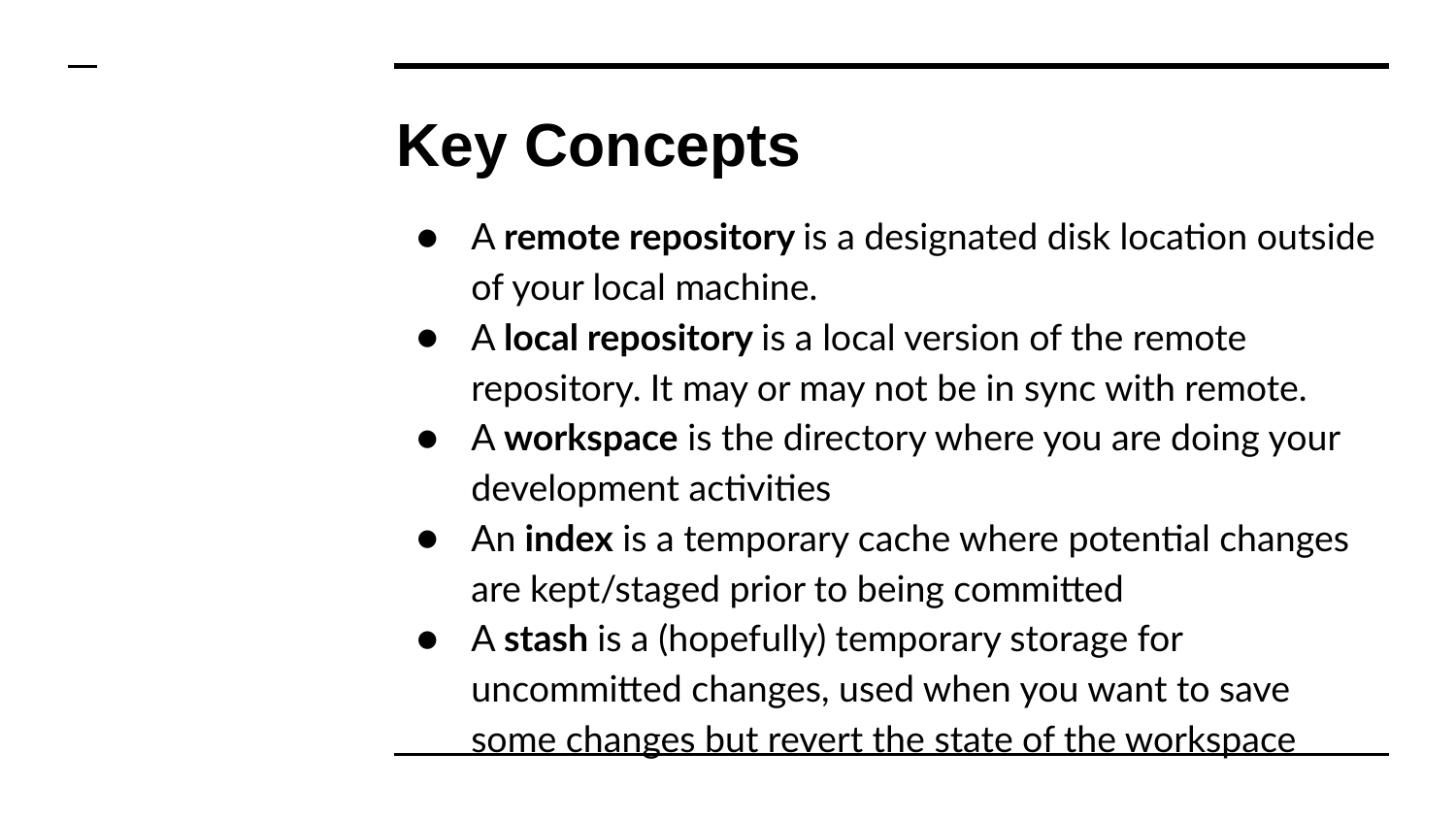

# Key Concepts
A remote repository is a designated disk location outside of your local machine.
A local repository is a local version of the remote repository. It may or may not be in sync with remote.
A workspace is the directory where you are doing your development activities
An index is a temporary cache where potential changes are kept/staged prior to being committed
A stash is a (hopefully) temporary storage for uncommitted changes, used when you want to save some changes but revert the state of the workspace